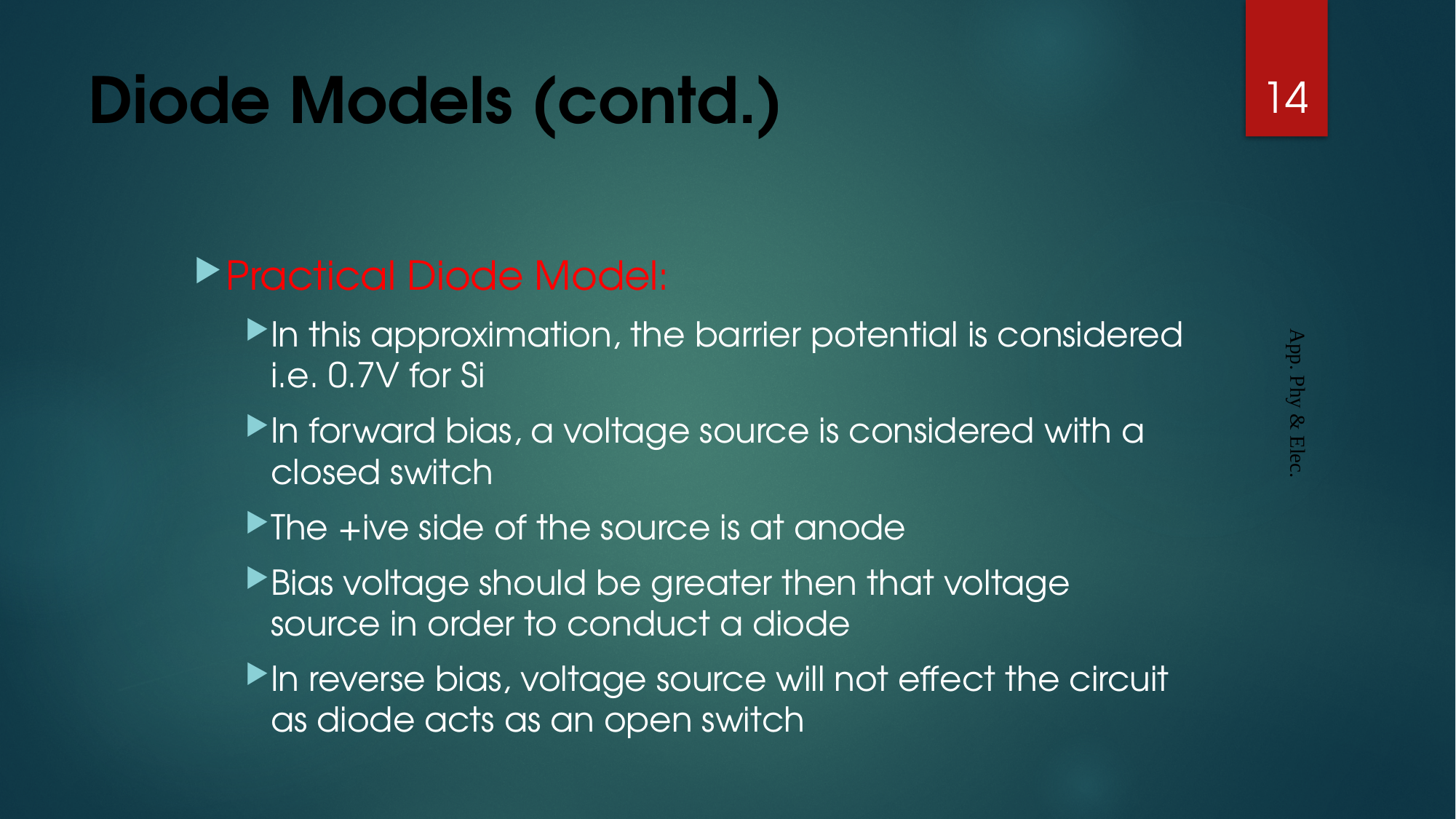

14
# Diode Models (contd.)
Practical Diode Model:
In this approximation, the barrier potential is considered i.e. 0.7V for Si
In forward bias, a voltage source is considered with a closed switch
The +ive side of the source is at anode
Bias voltage should be greater then that voltage source in order to conduct a diode
In reverse bias, voltage source will not effect the circuit as diode acts as an open switch

App. Phy & Elec.